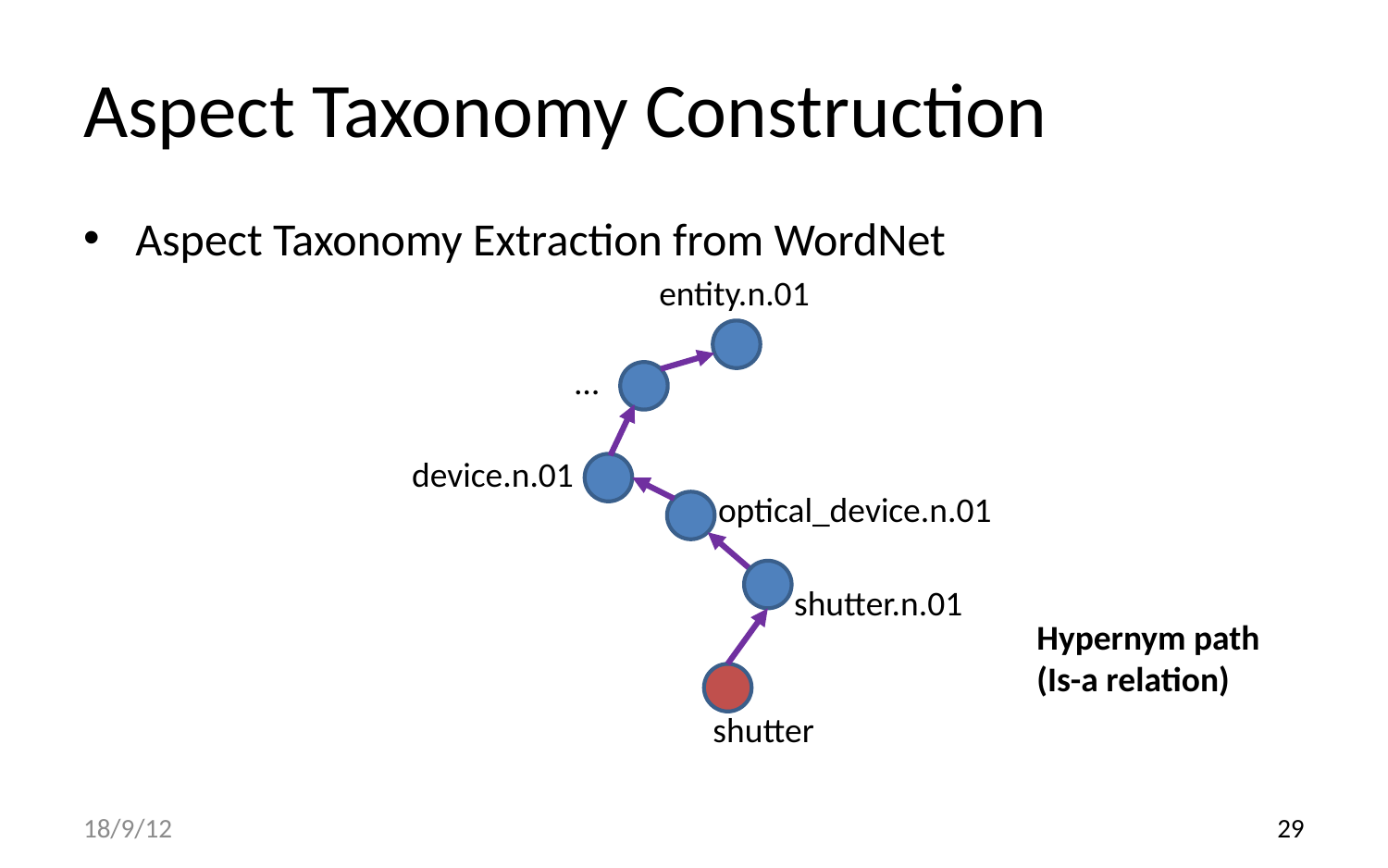

# Aspect Taxonomy Construction
Aspect Taxonomy Extraction from WordNet

entity.n.01

…

device.n.01

optical_device.n.01

shutter.n.01
Hypernym path
(Is-a relation)

shutter
18/9/12
29